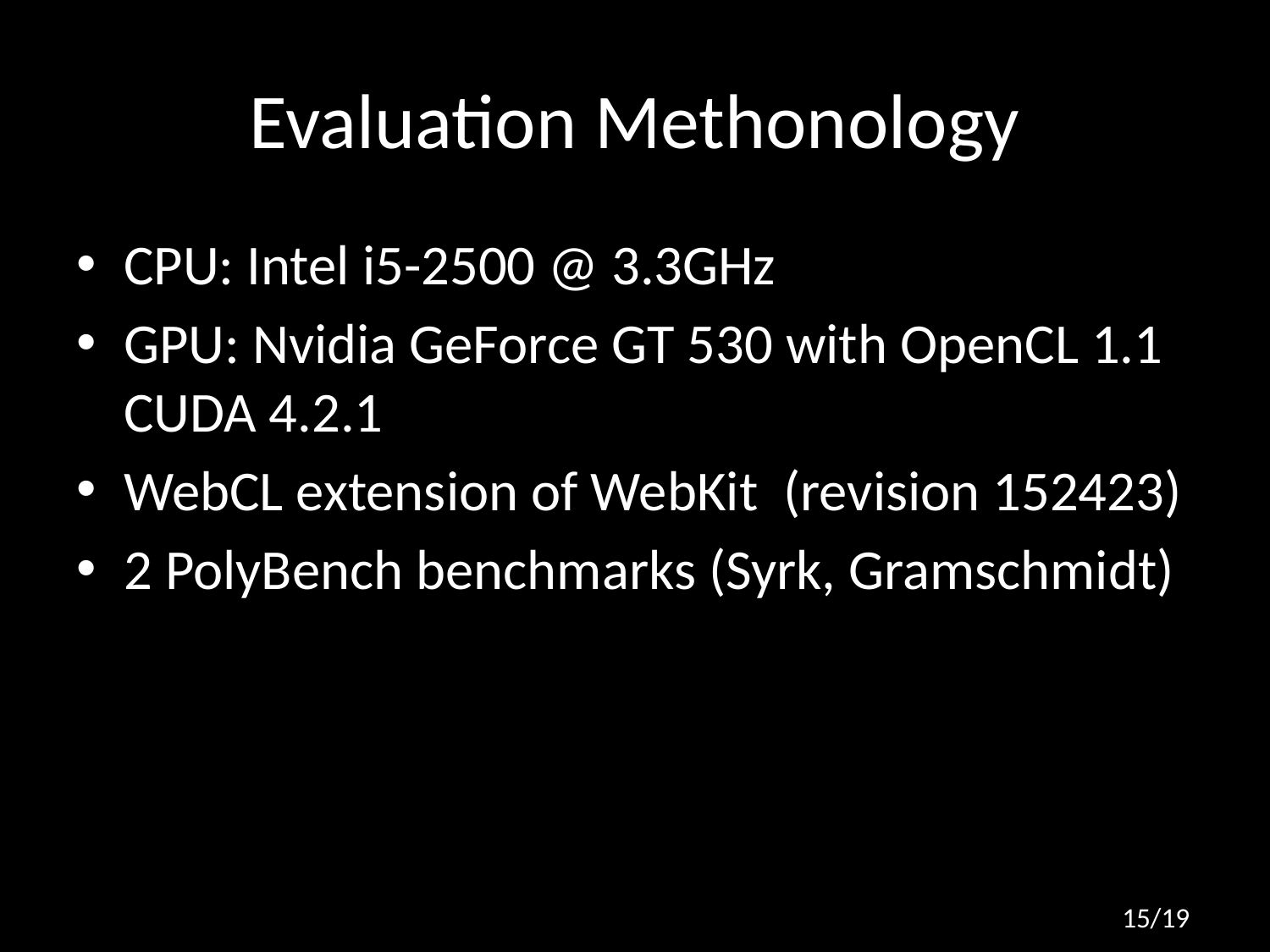

# Evaluation Methonology
CPU: Intel i5-2500 @ 3.3GHz
GPU: Nvidia GeForce GT 530 with OpenCL 1.1 CUDA 4.2.1
WebCL extension of WebKit  (revision 152423)
2 PolyBench benchmarks (Syrk, Gramschmidt)
15/19